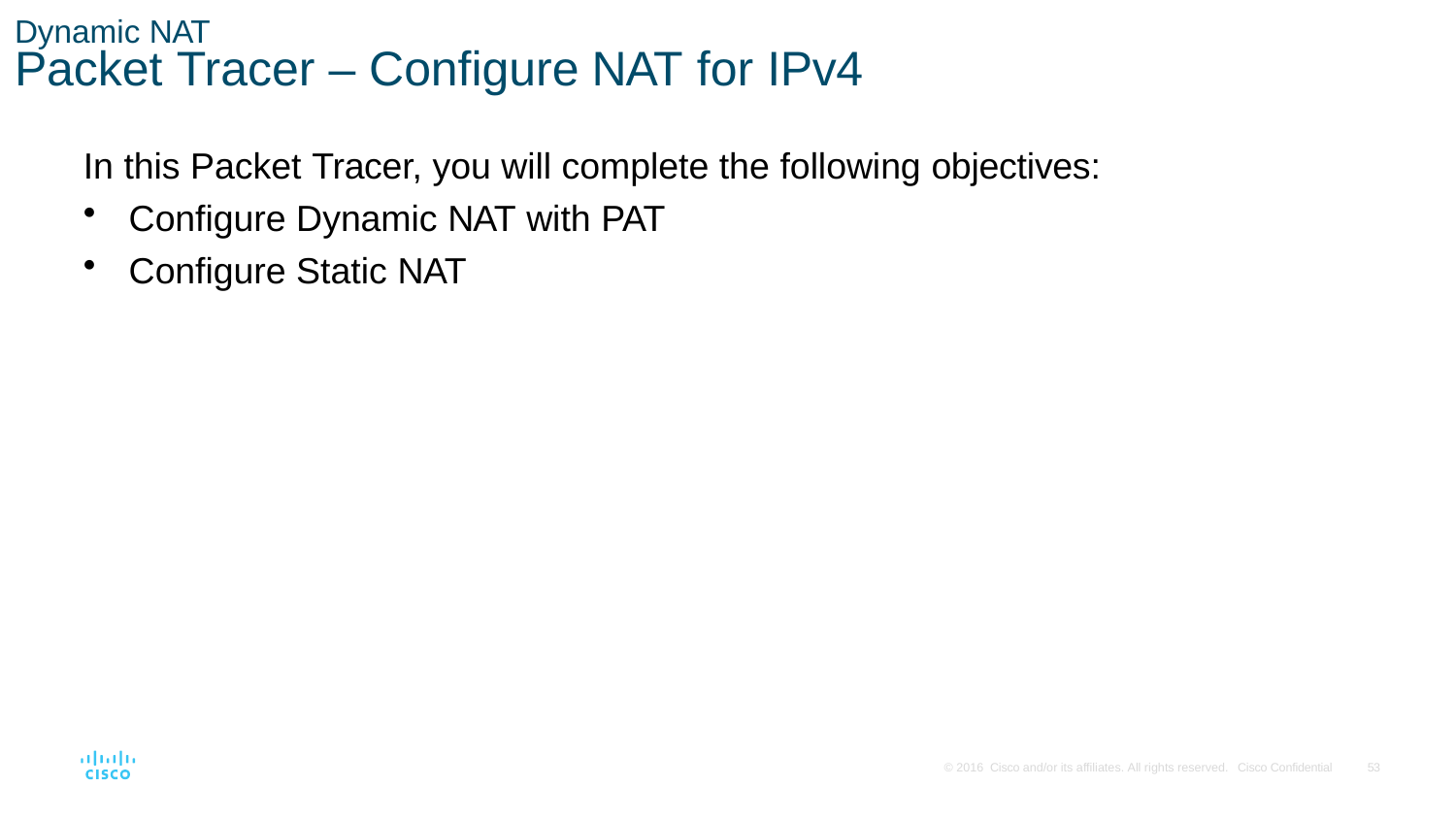

Dynamic NAT
# Packet Tracer – Configure NAT for IPv4
In this Packet Tracer, you will complete the following objectives:
Configure Dynamic NAT with PAT
Configure Static NAT
© 2016 Cisco and/or its affiliates. All rights reserved. Cisco Confidential
53